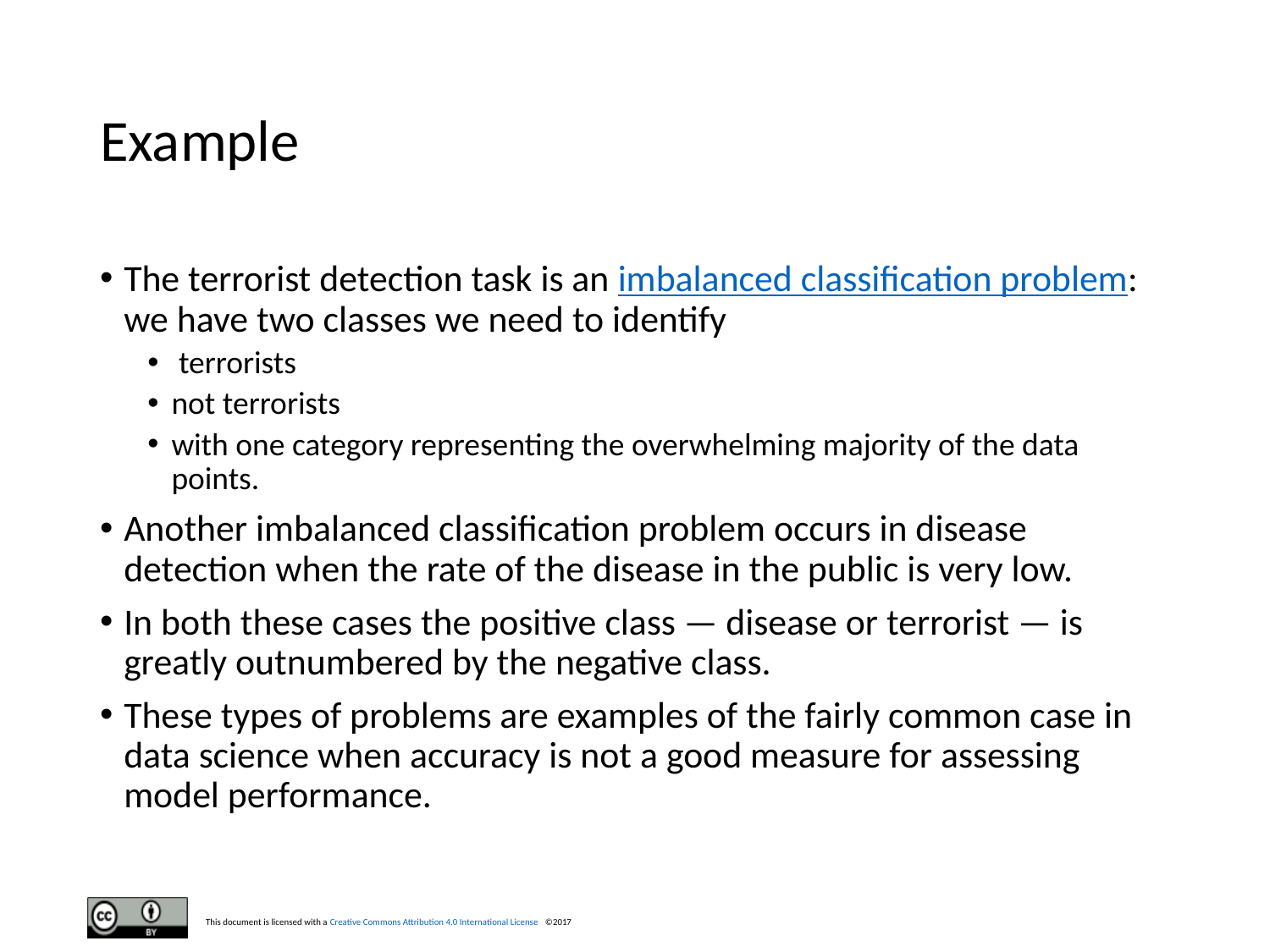

# Example
The terrorist detection task is an imbalanced classification problem: we have two classes we need to identify
 terrorists
not terrorists
with one category representing the overwhelming majority of the data points.
Another imbalanced classification problem occurs in disease detection when the rate of the disease in the public is very low.
In both these cases the positive class — disease or terrorist — is greatly outnumbered by the negative class.
These types of problems are examples of the fairly common case in data science when accuracy is not a good measure for assessing model performance.